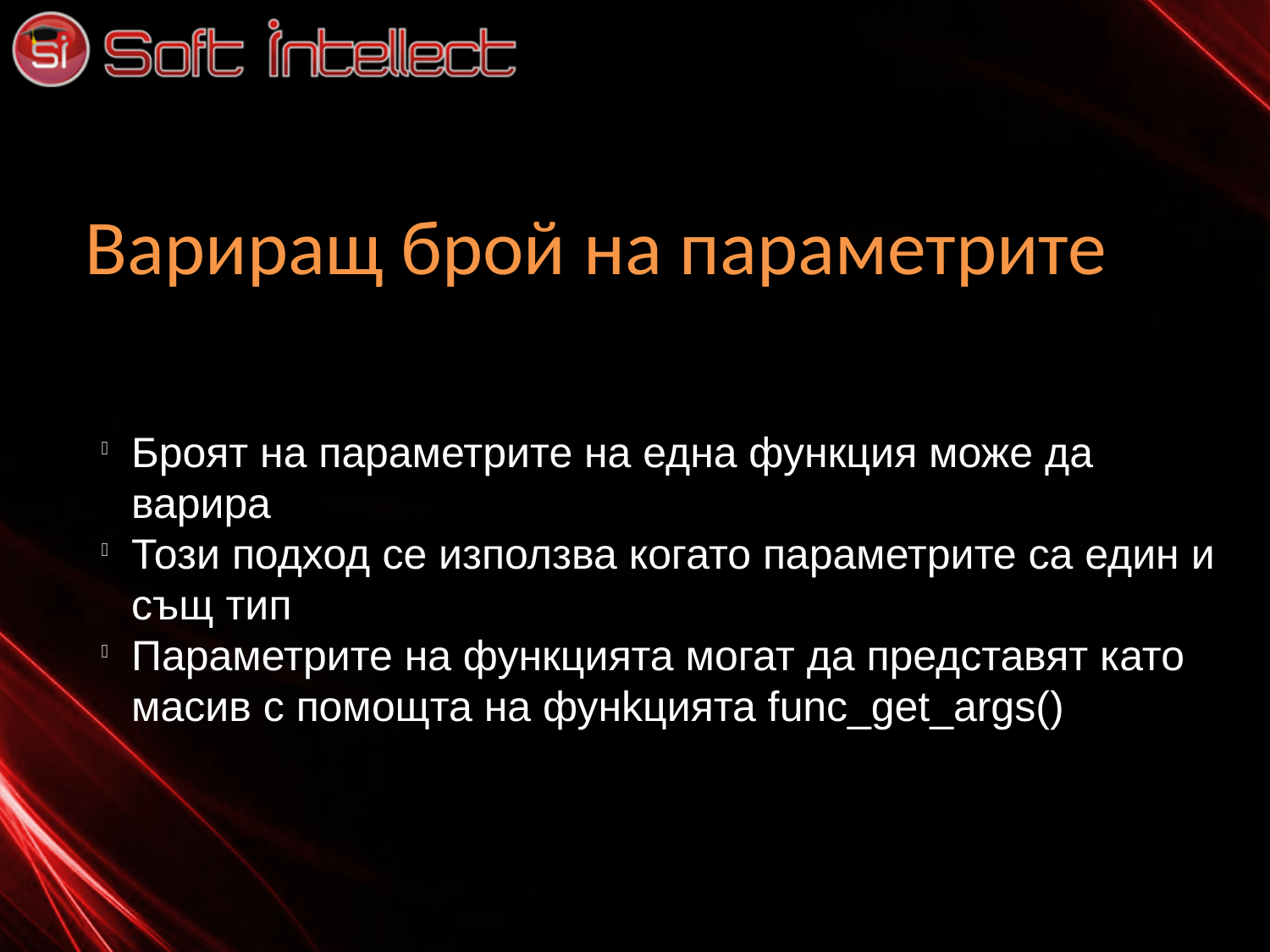

Вариращ брой на параметрите

Броят на параметрите на една функция може да варира
Този подход се използва когато параметрите са един и същ тип
Параметрите на функцията могат да представят като масив с помощта на фунkцията func_get_args()